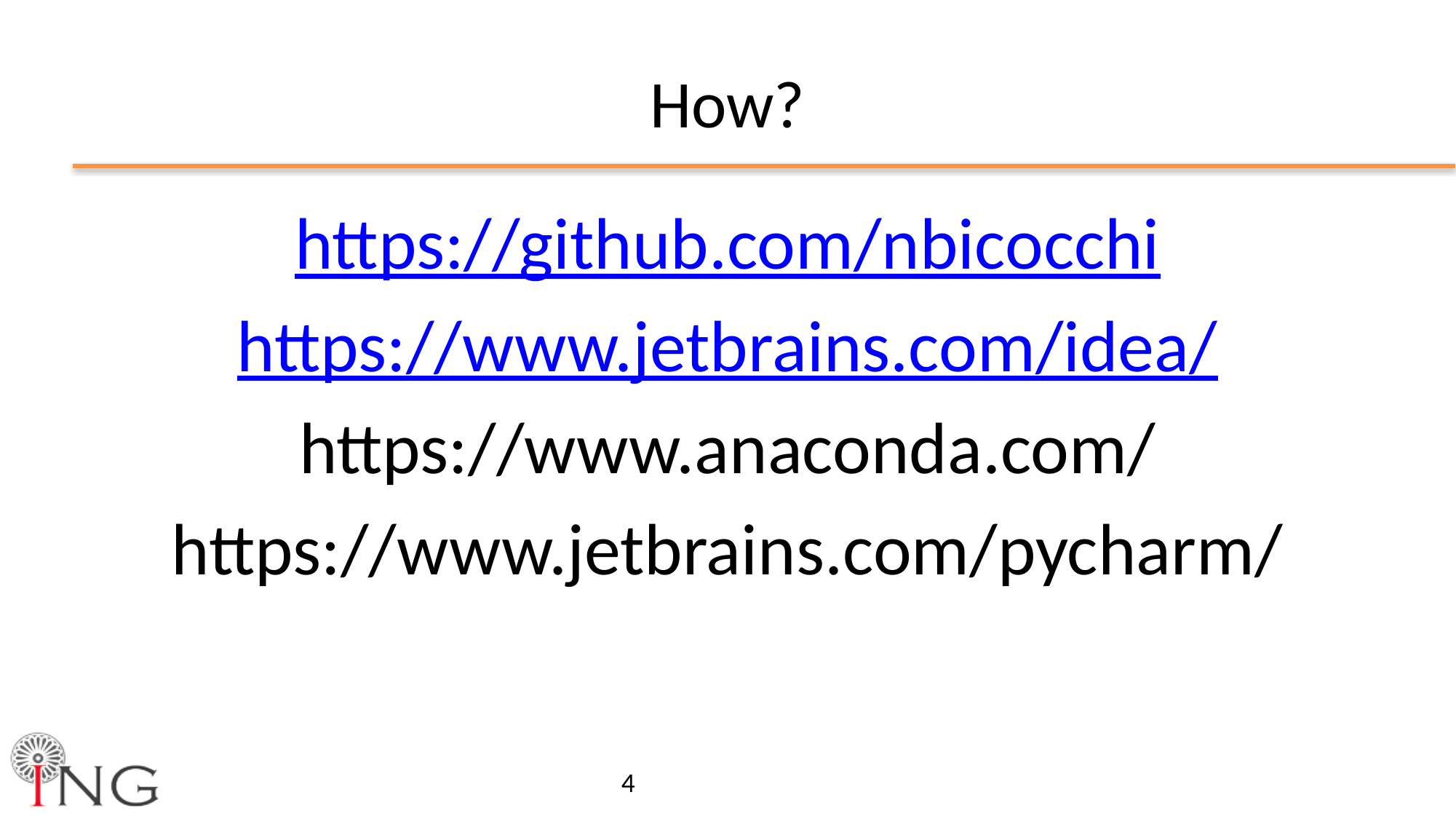

# How?
https://github.com/nbicocchi
https://www.jetbrains.com/idea/
https://www.anaconda.com/
https://www.jetbrains.com/pycharm/

4